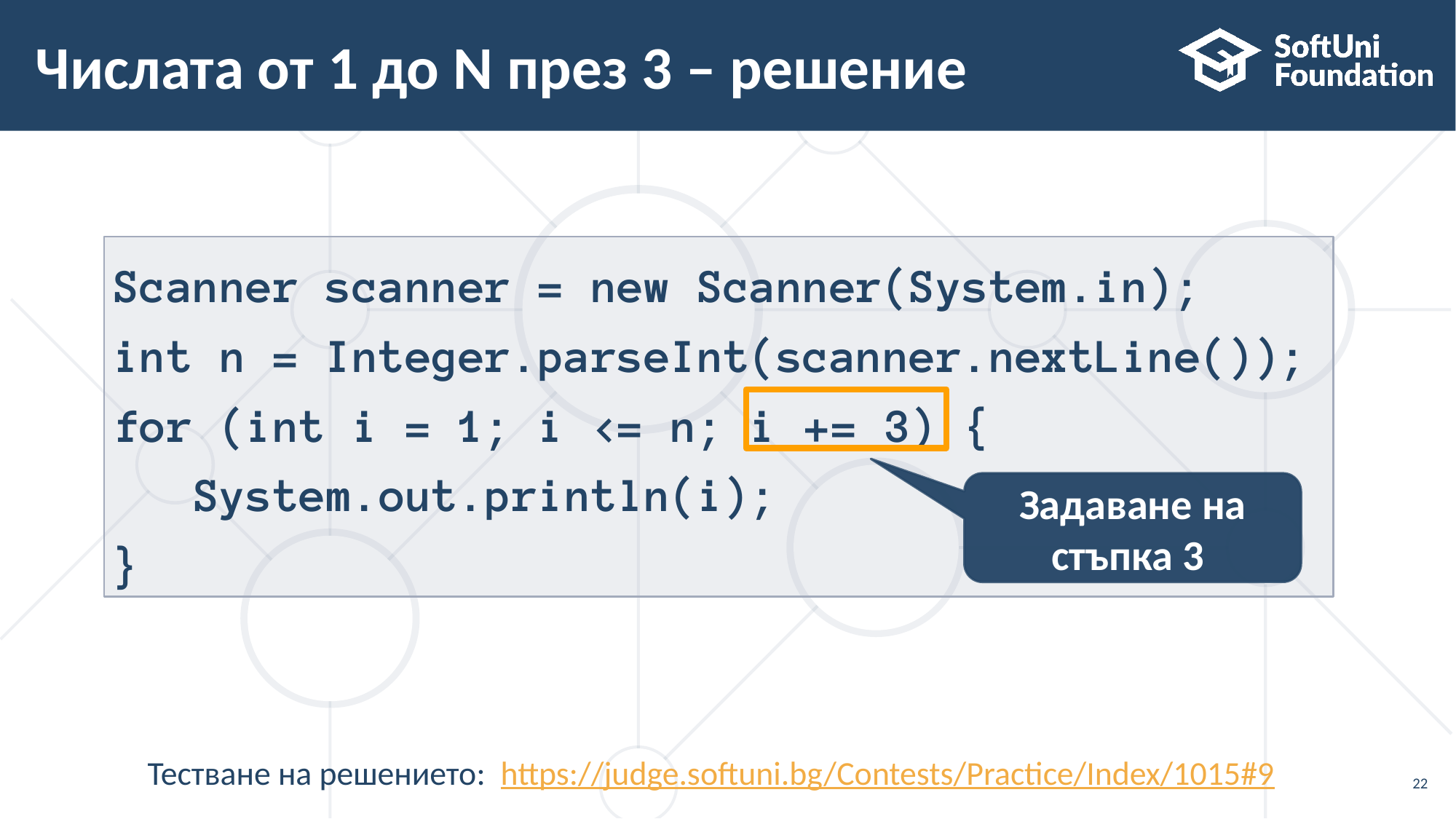

# Числата от 1 до N през 3 – решение
Scanner scanner = new Scanner(System.in);
int n = Integer.parseInt(scanner.nextLine());
for (int i = 1; i <= n; i += 3) {
   System.out.println(i);
}

Задаване на стъпка 3
Тестване на решението:  https://judge.softuni.bg/Contests/Practice/Index/1015#9
22